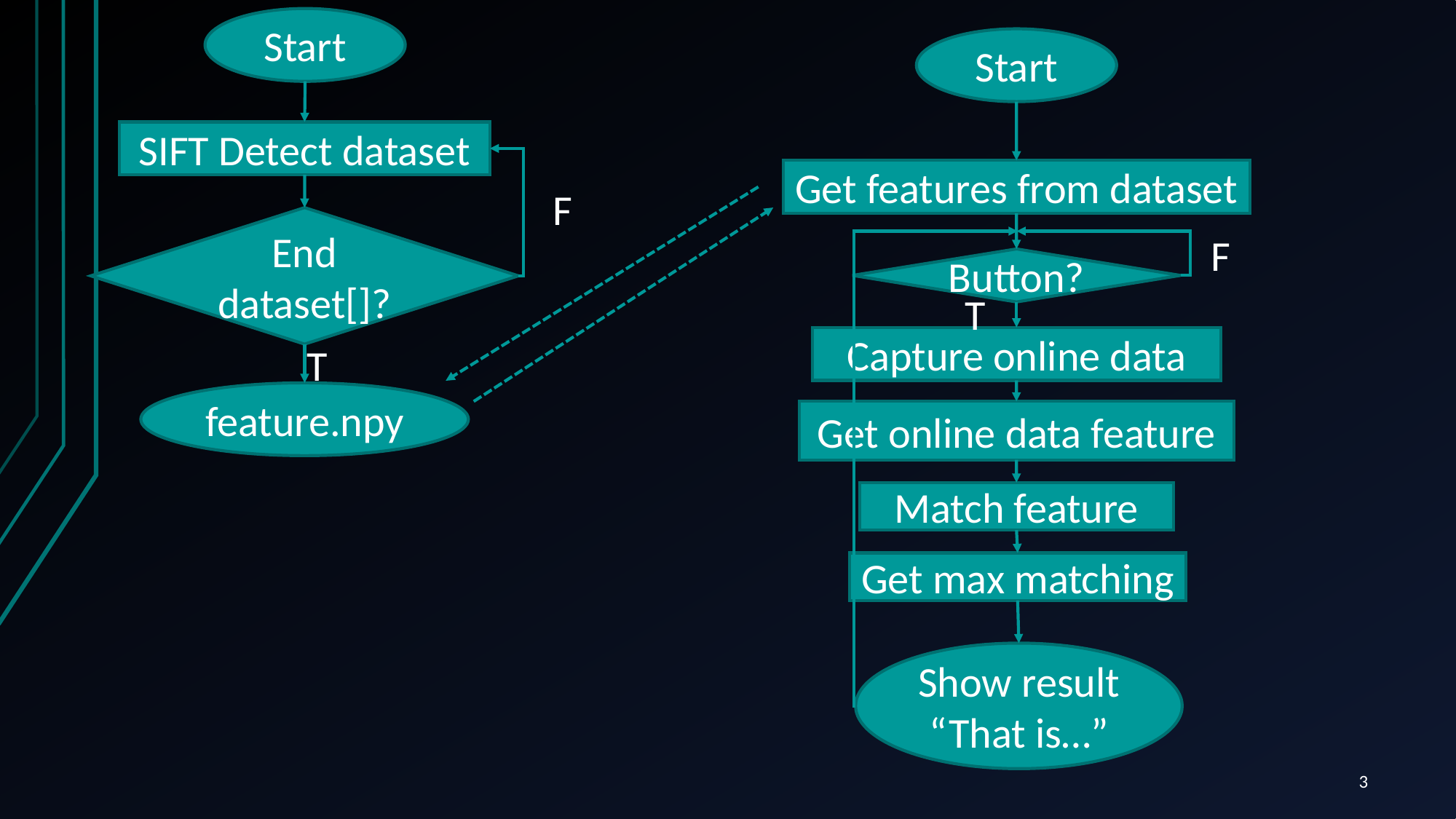

Start
Start
SIFT Detect dataset
Get features from dataset
F
End dataset[]?
F
Button?
T
Capture online data
T
feature.npy
Get online data feature
Match feature
Get max matching
Show result “That is…”
3